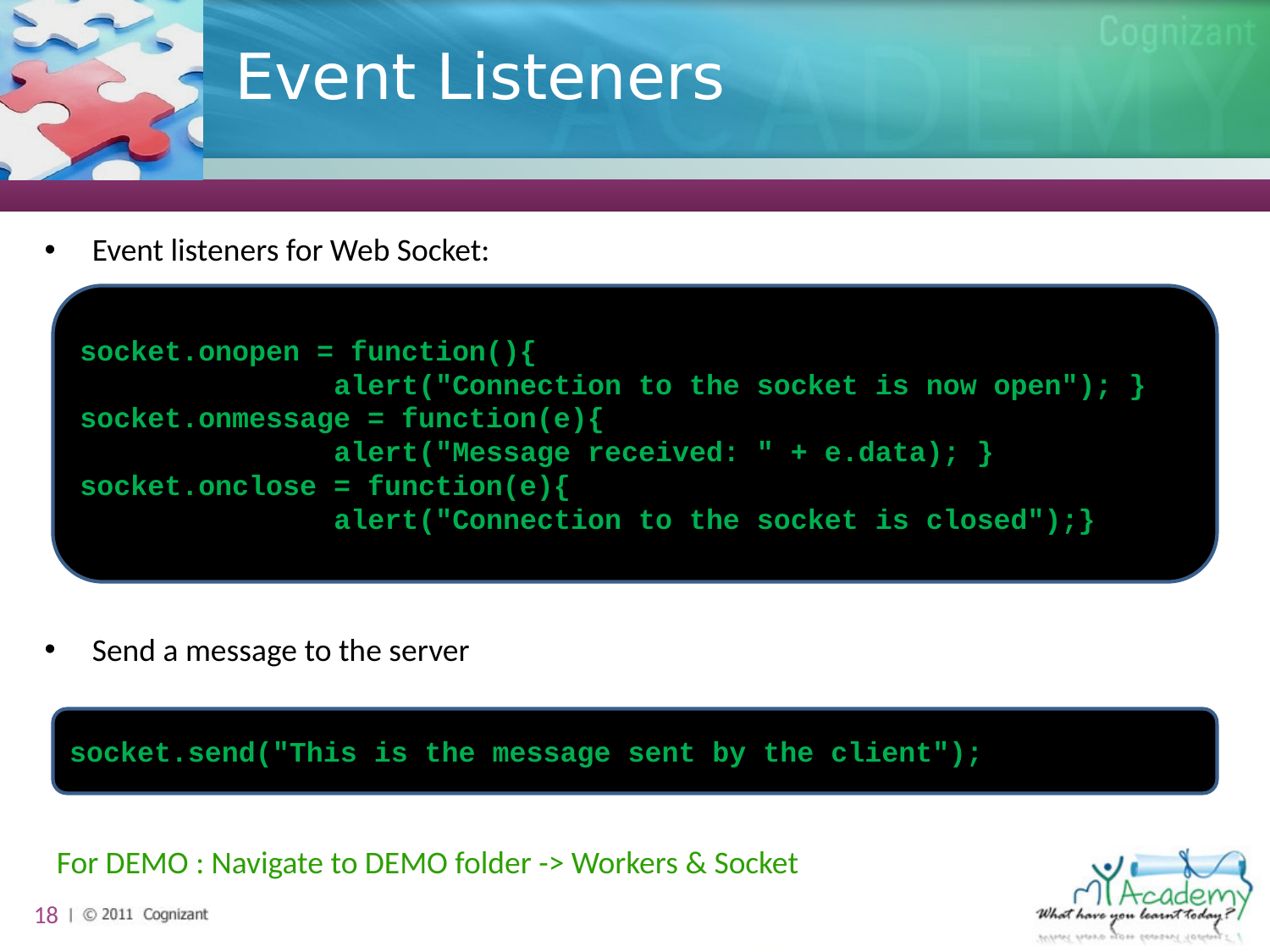

# Event Listeners
Event listeners for Web Socket:

Send a message to the server
socket.onopen = function(){
		alert("Connection to the socket is now open"); } socket.onmessage = function(e){
		alert("Message received: " + e.data); } socket.onclose = function(e){
		alert("Connection to the socket is closed");}
socket.send("This is the message sent by the client");
For DEMO : Navigate to DEMO folder -> Workers & Socket
18